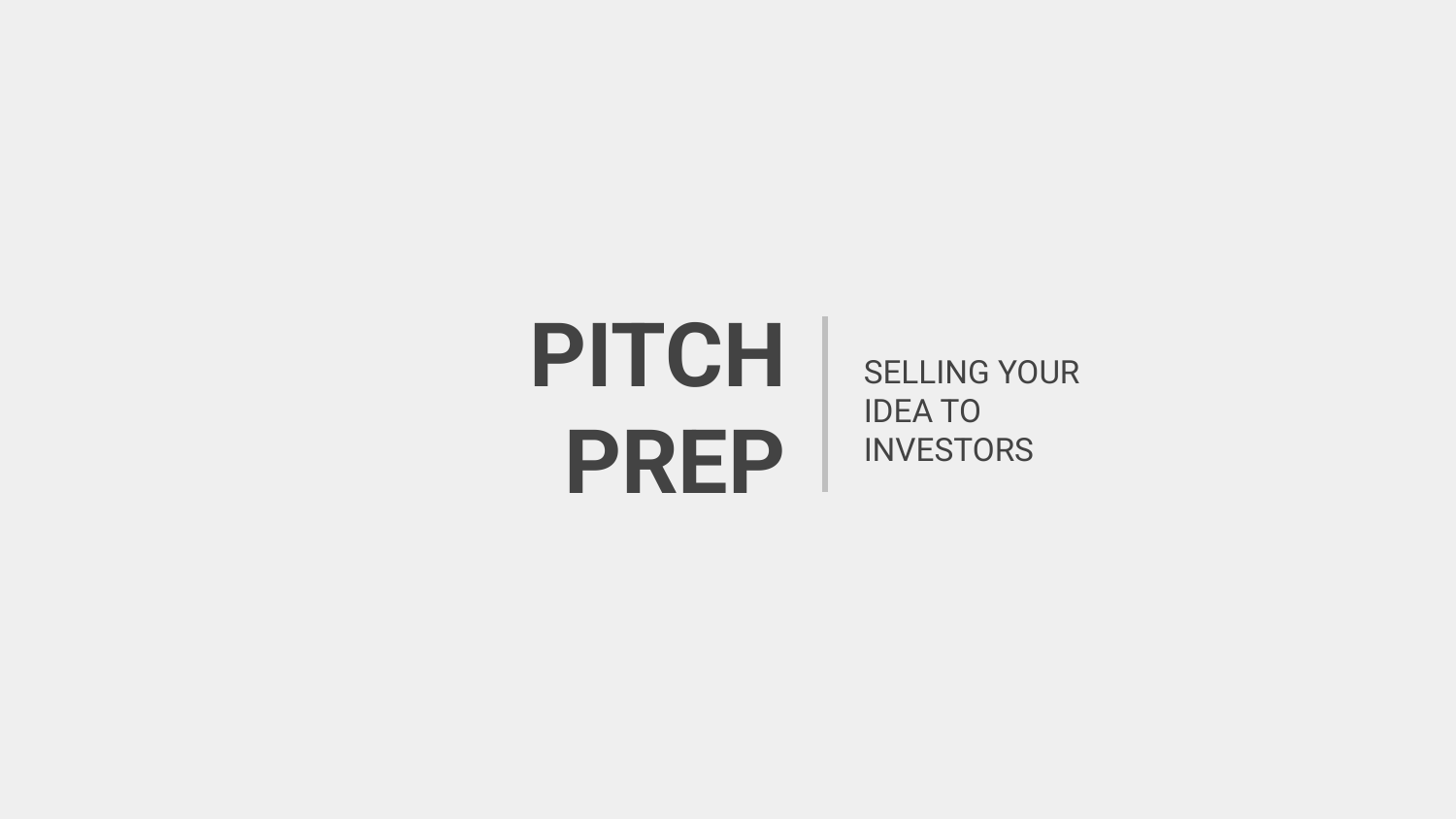

# PITCH PREP
SELLING YOUR IDEA TO INVESTORS